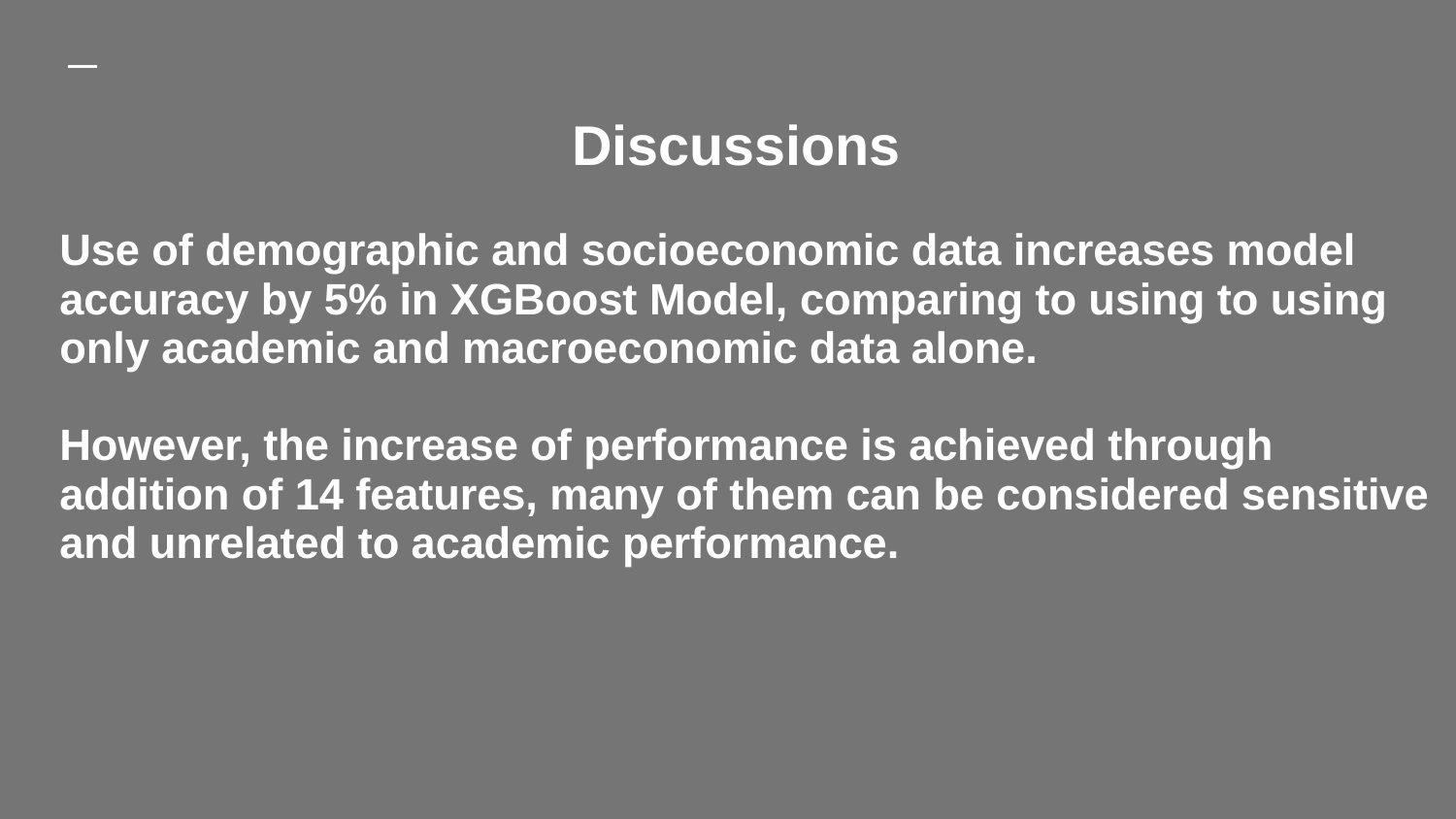

# Discussions

Use of demographic and socioeconomic data increases model accuracy by 5% in XGBoost Model, comparing to using to using only academic and macroeconomic data alone.

However, the increase of performance is achieved through addition of 14 features, many of them can be considered sensitive and unrelated to academic performance.